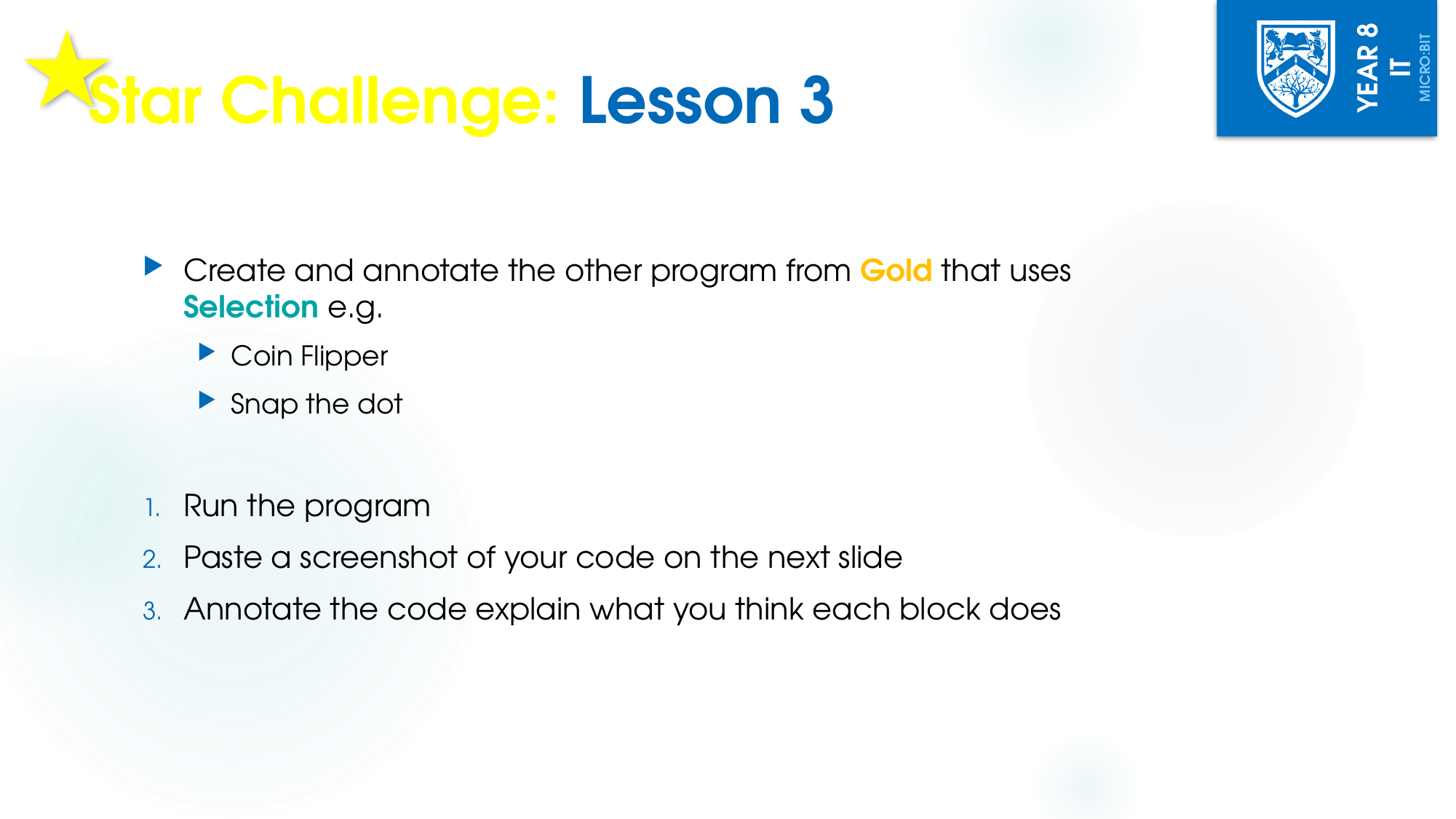

# Star Challenge: Lesson 3
Create and annotate the other program from Gold that uses Selection e.g.
Coin Flipper
Snap the dot

Run the program
Paste a screenshot of your code on the next slide
Annotate the code explain what you think each block does